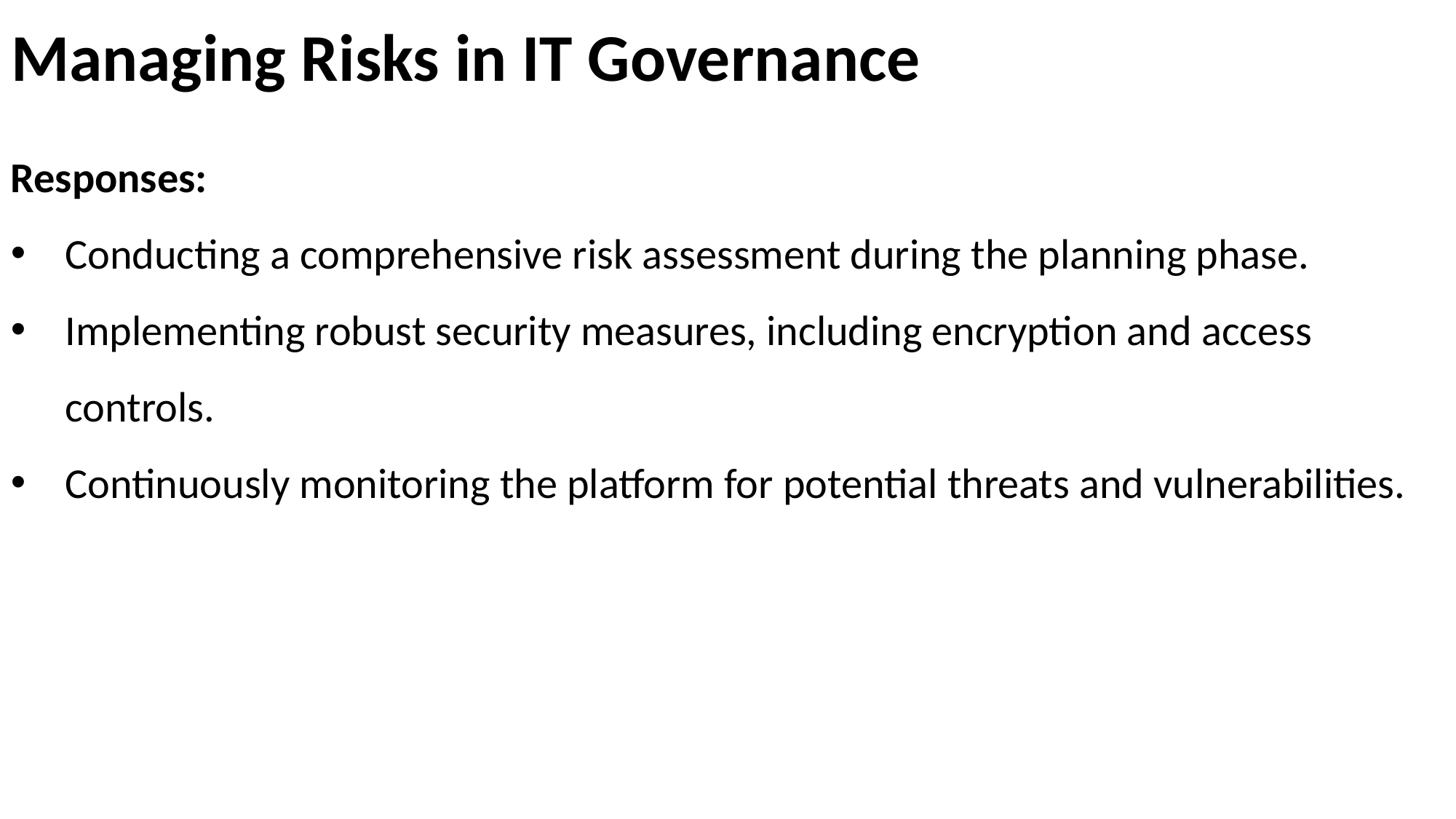

# Managing Risks in IT Governance
Responses:
Conducting a comprehensive risk assessment during the planning phase.
Implementing robust security measures, including encryption and access controls.
Continuously monitoring the platform for potential threats and vulnerabilities.